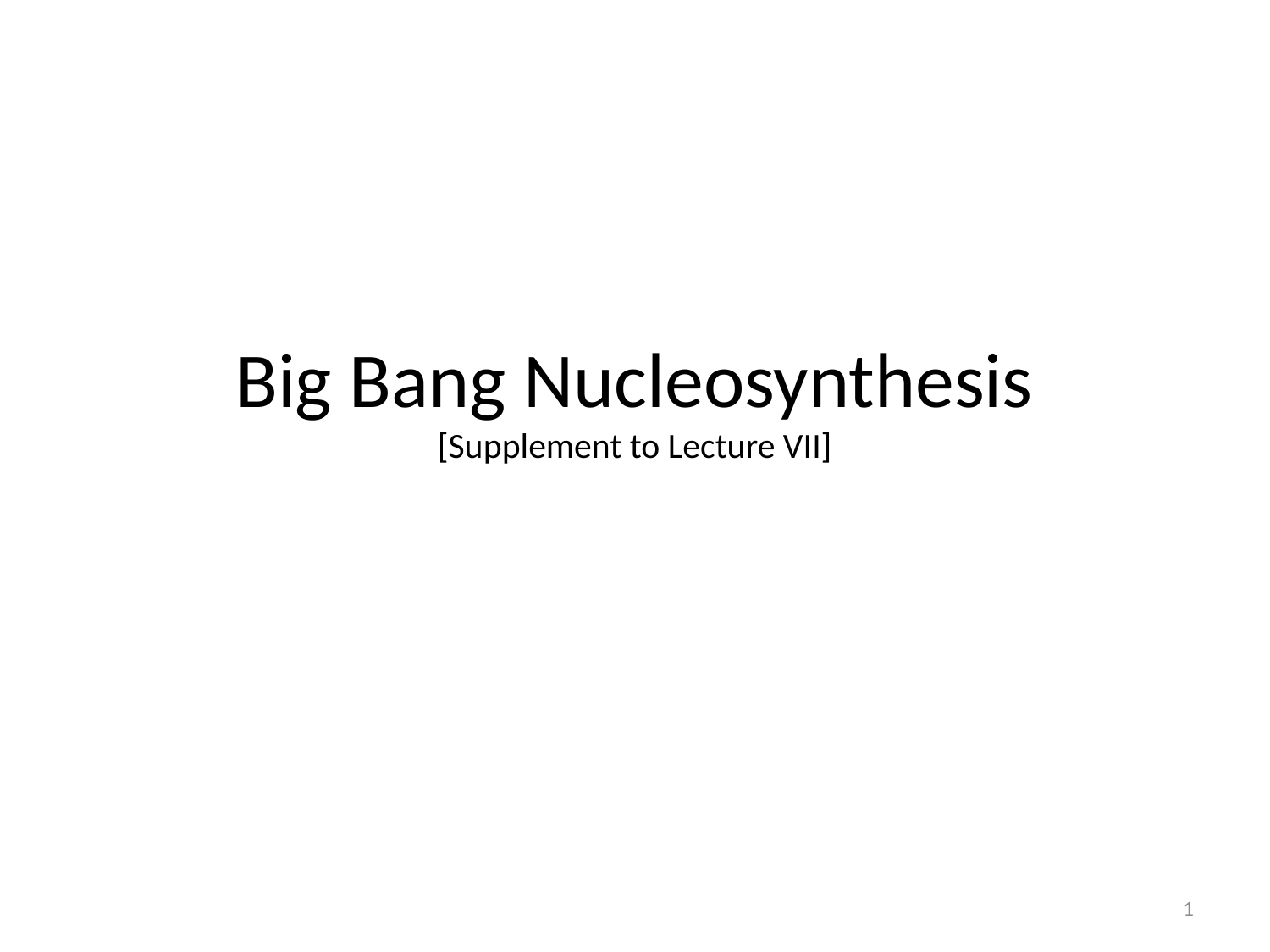

# Big Bang Nucleosynthesis [Supplement to Lecture VII]
1